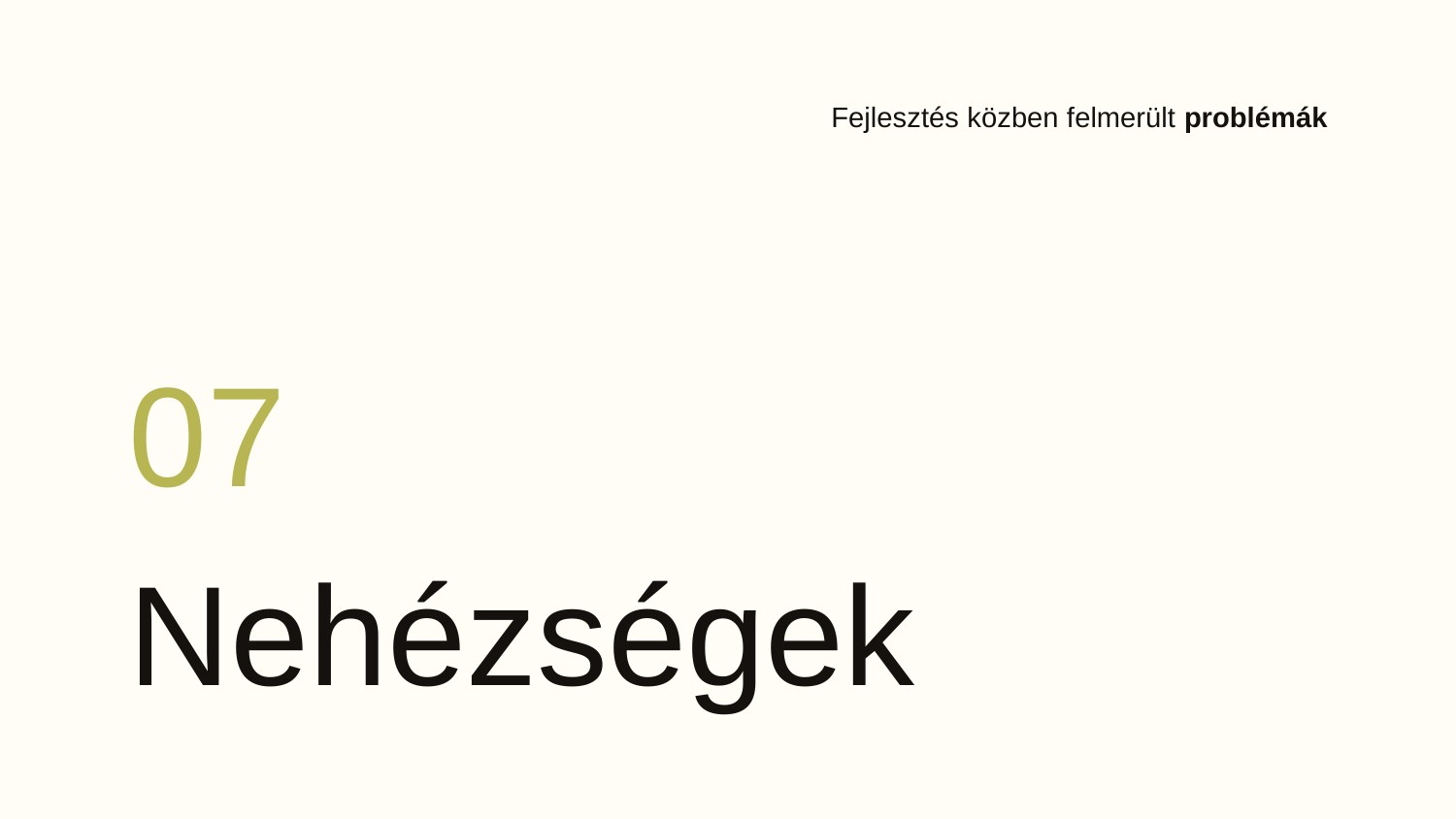

Fejlesztés közben felmerült problémák
07
# Nehézségek